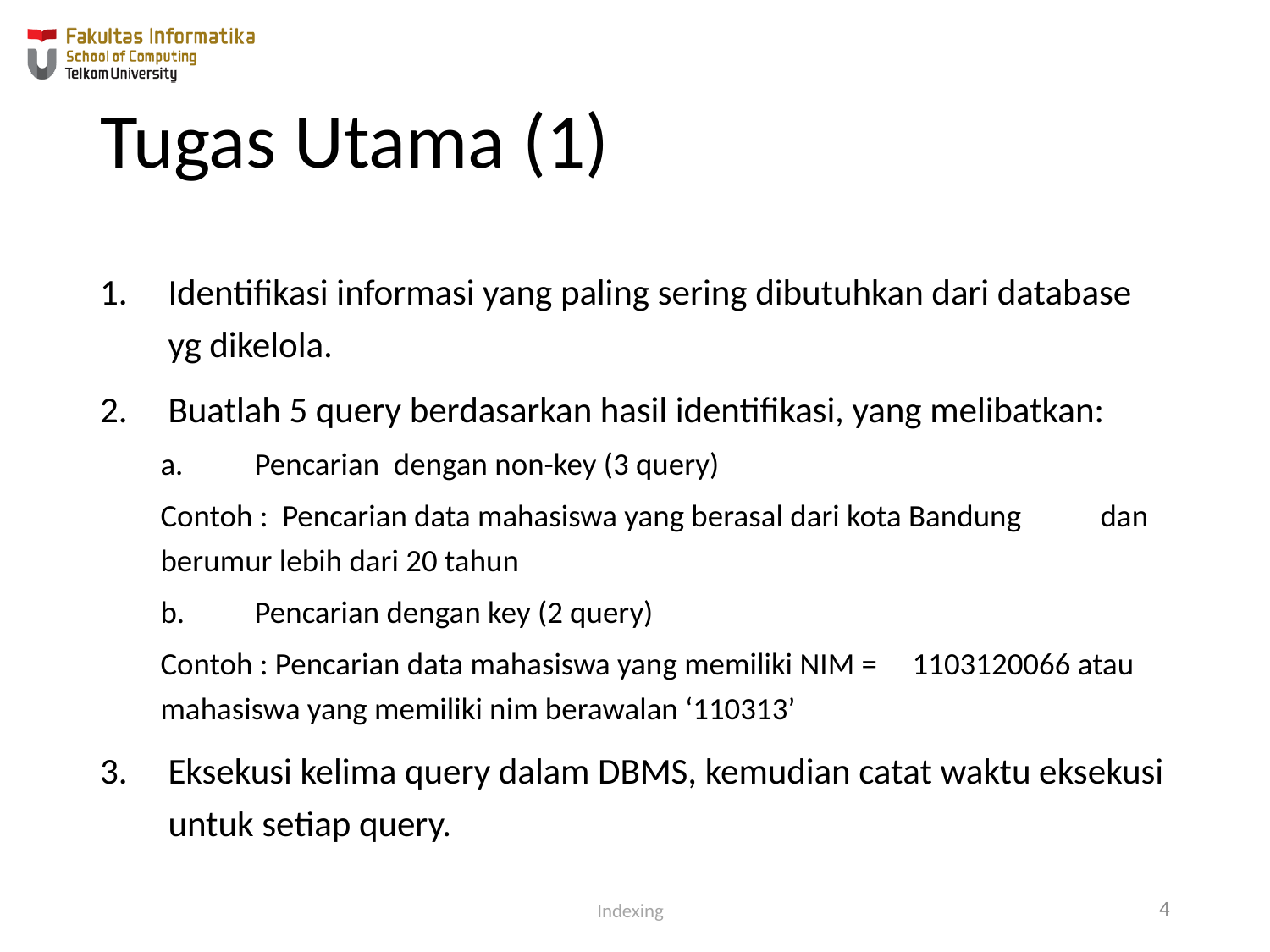

# Tugas Utama (1)
Identifikasi informasi yang paling sering dibutuhkan dari database yg dikelola.
Buatlah 5 query berdasarkan hasil identifikasi, yang melibatkan:
a.   	Pencarian  dengan non-key (3 query)
	Contoh :  Pencarian data mahasiswa yang berasal dari kota Bandung 	dan berumur lebih dari 20 tahun
b.	Pencarian dengan key (2 query)
	Contoh : Pencarian data mahasiswa yang memiliki NIM = 	1103120066 atau  mahasiswa yang memiliki nim berawalan ‘110313’
Eksekusi kelima query dalam DBMS, kemudian catat waktu eksekusi untuk setiap query.

4